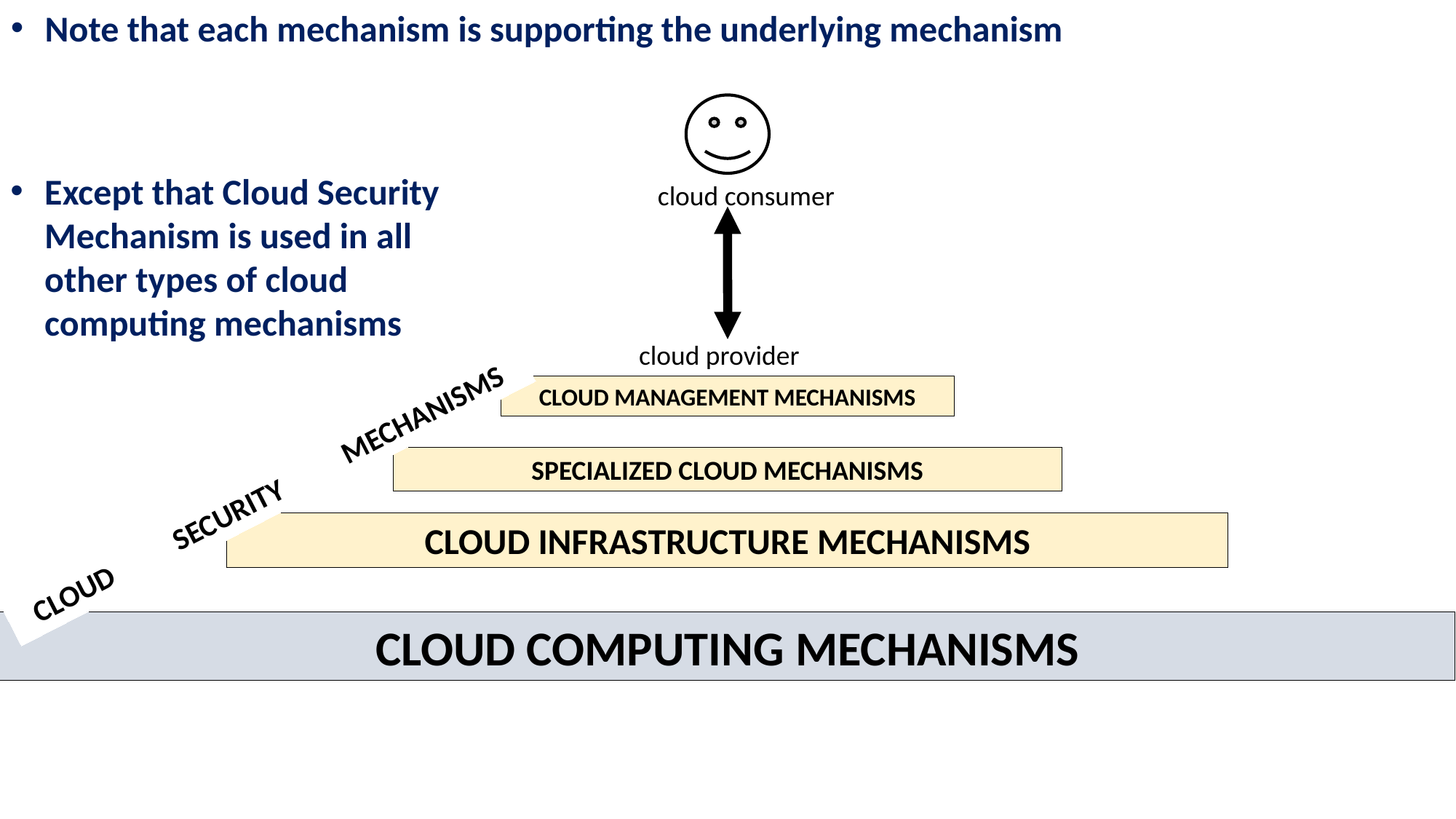

Note that each mechanism is supporting the underlying mechanism

Except that Cloud Security Mechanism is used in all other types of cloud computing mechanisms
cloud consumer

cloud provider
CLOUD MANAGEMENT MECHANISMS
SPECIALIZED CLOUD MECHANISMS
CLOUD          SECURITY          MECHANISMS
CLOUD INFRASTRUCTURE MECHANISMS
CLOUD COMPUTING MECHANISMS